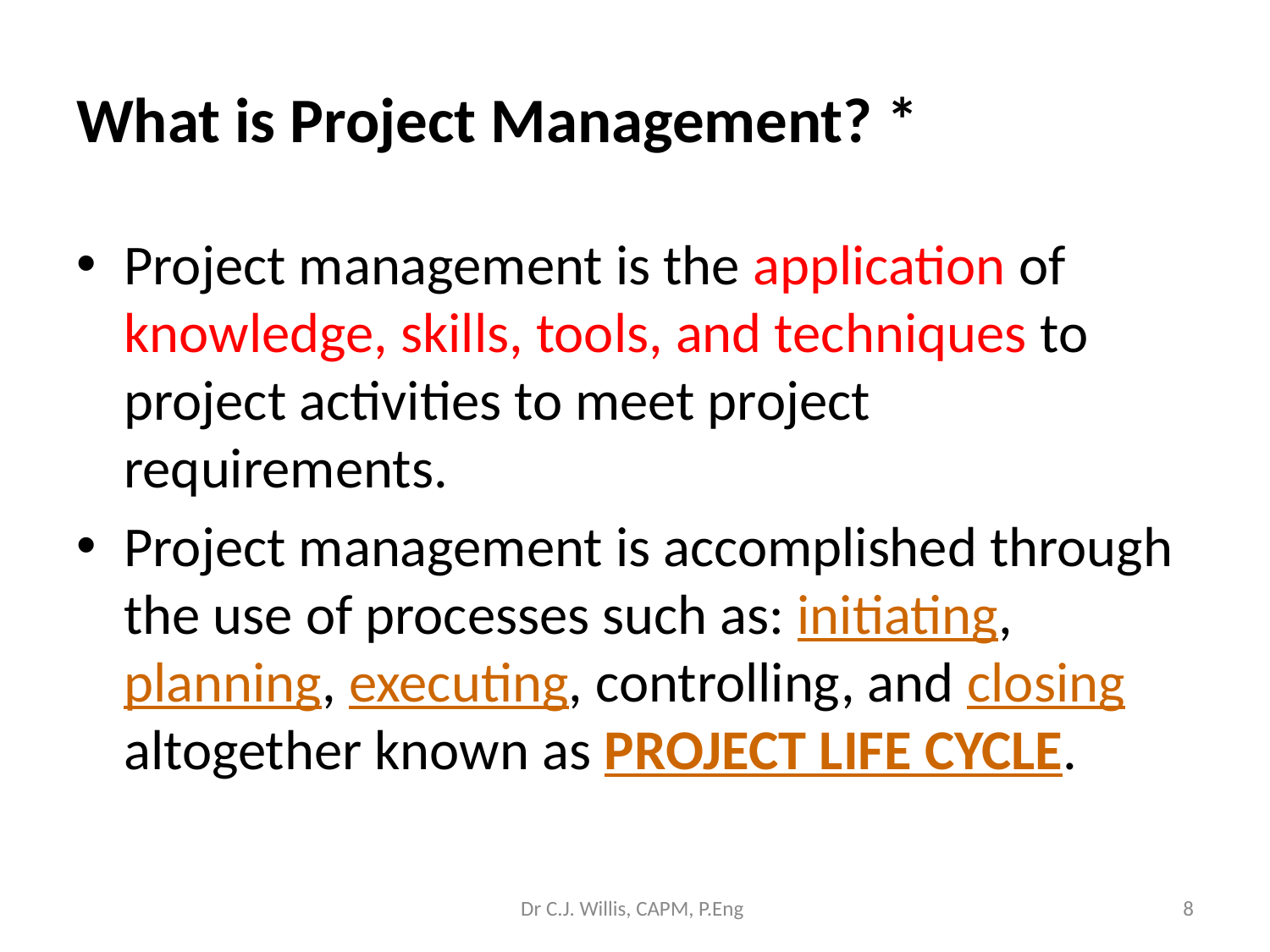

# What is Project Management? *
Project management is the application of knowledge, skills, tools, and techniques to project activities to meet project requirements.
Project management is accomplished through the use of processes such as: initiating, planning, executing, controlling, and closing altogether known as PROJECT LIFE CYCLE.
Dr C.J. Willis, CAPM, P.Eng
8